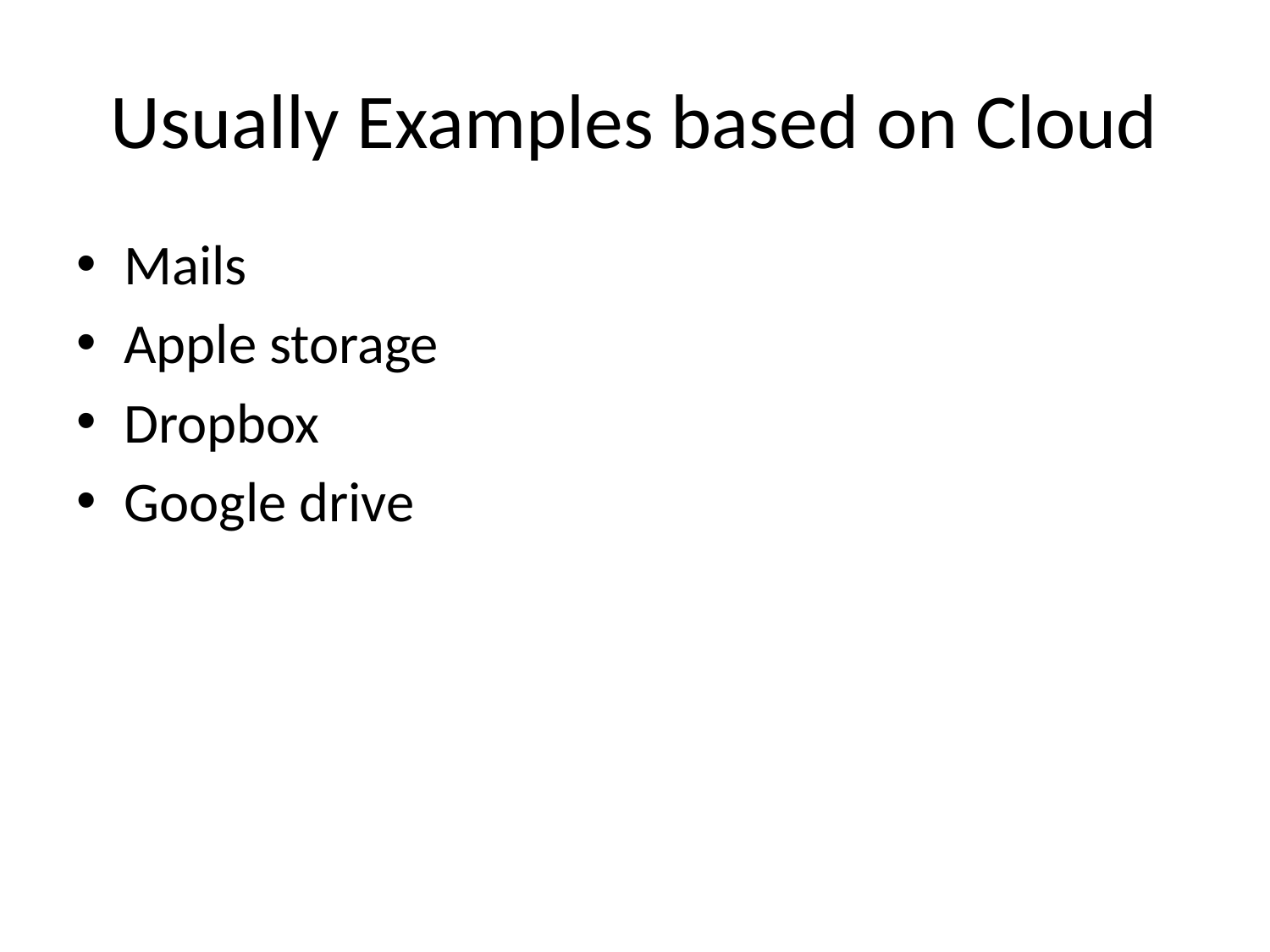

# Usually Examples based on Cloud
Mails
Apple storage
Dropbox
Google drive